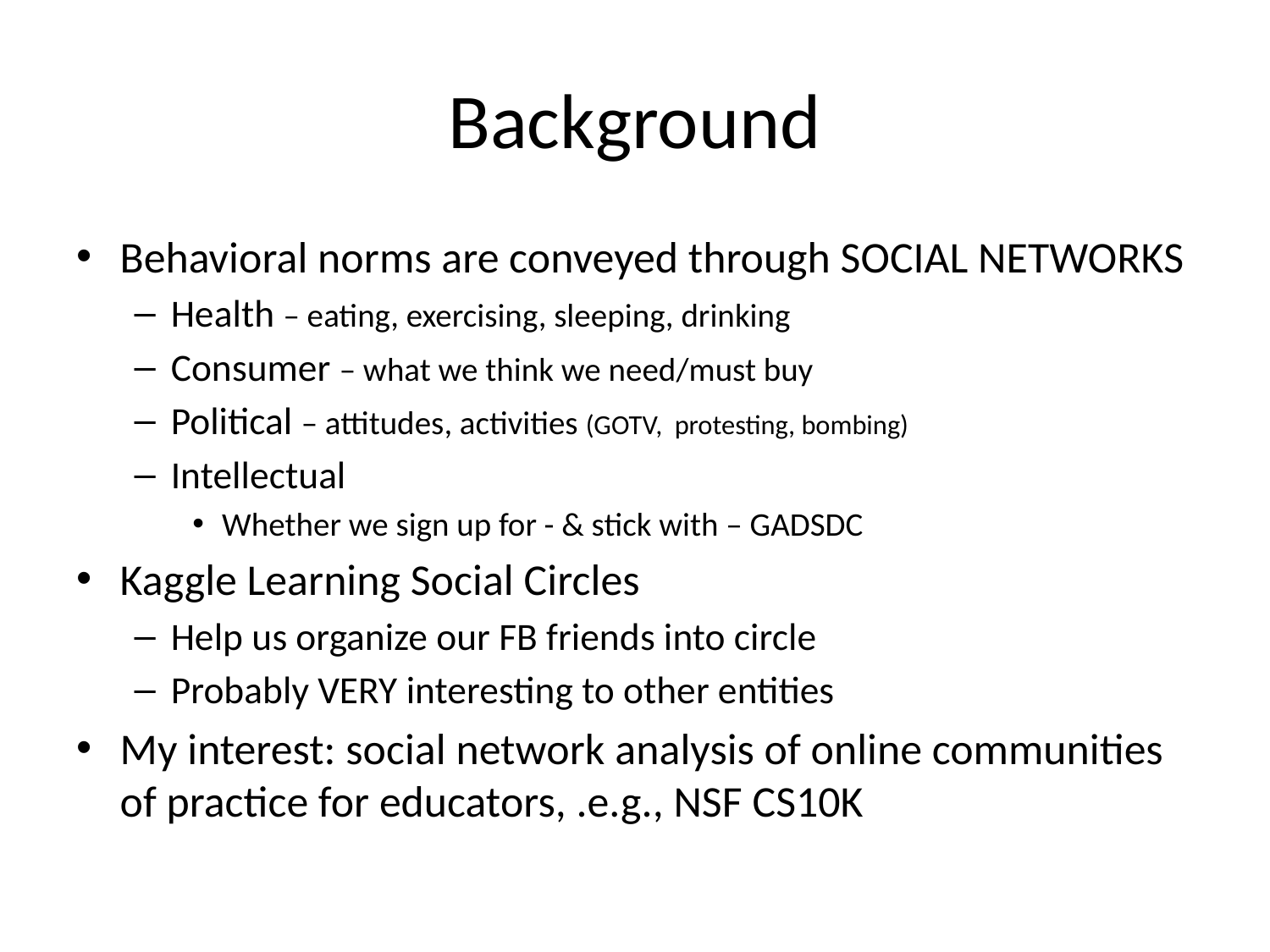

# Background
Behavioral norms are conveyed through SOCIAL NETWORKS
Health – eating, exercising, sleeping, drinking
Consumer – what we think we need/must buy
Political – attitudes, activities (GOTV,  protesting, bombing)
Intellectual
Whether we sign up for - & stick with – GADSDC
Kaggle Learning Social Circles
Help us organize our FB friends into circle
Probably VERY interesting to other entities
My interest: social network analysis of online communities of practice for educators, .e.g., NSF CS10K